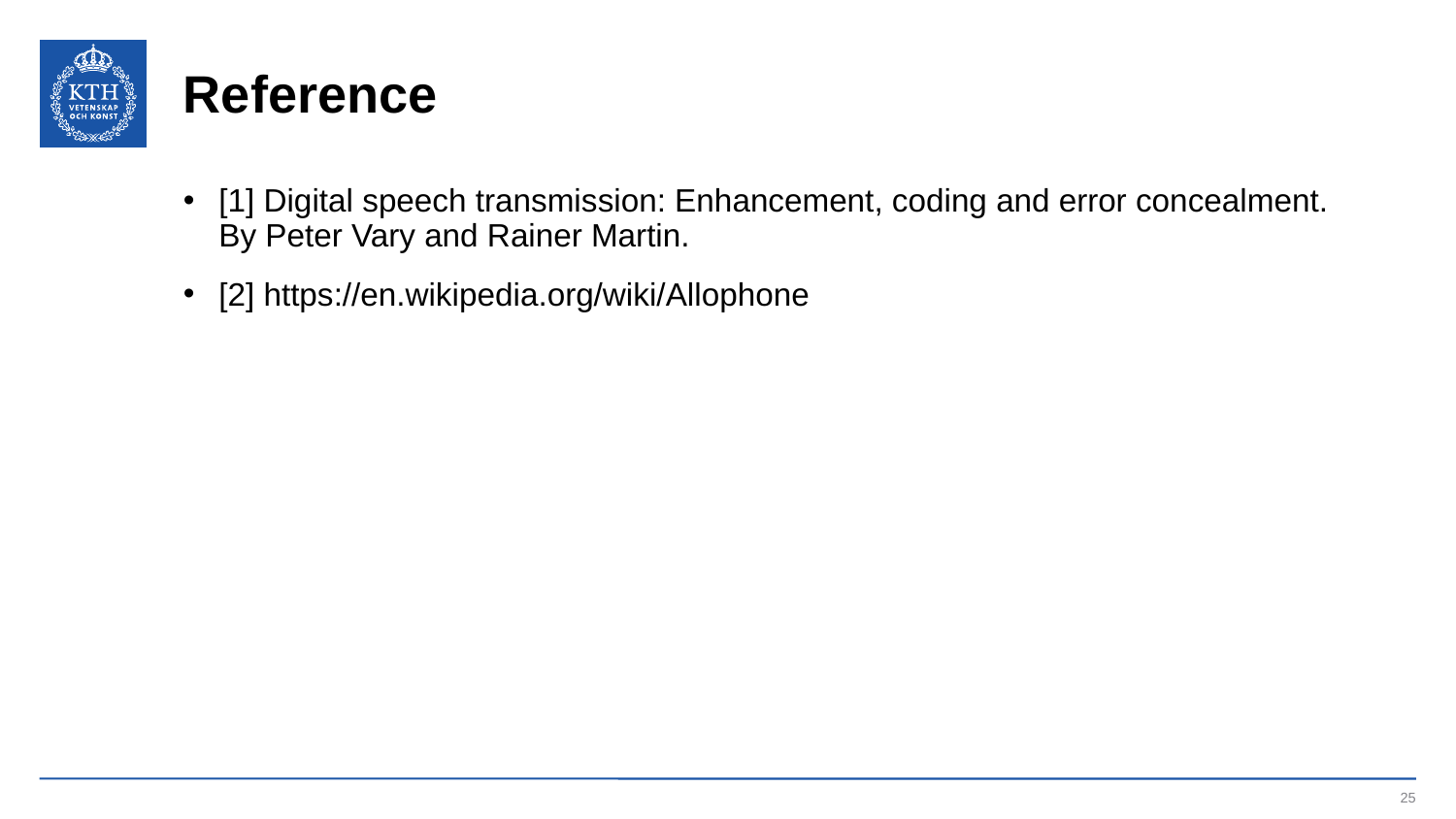

Reference
[1] Digital speech transmission: Enhancement, coding and error concealment.  By Peter Vary and Rainer Martin.
[2] https://en.wikipedia.org/wiki/Allophone

25